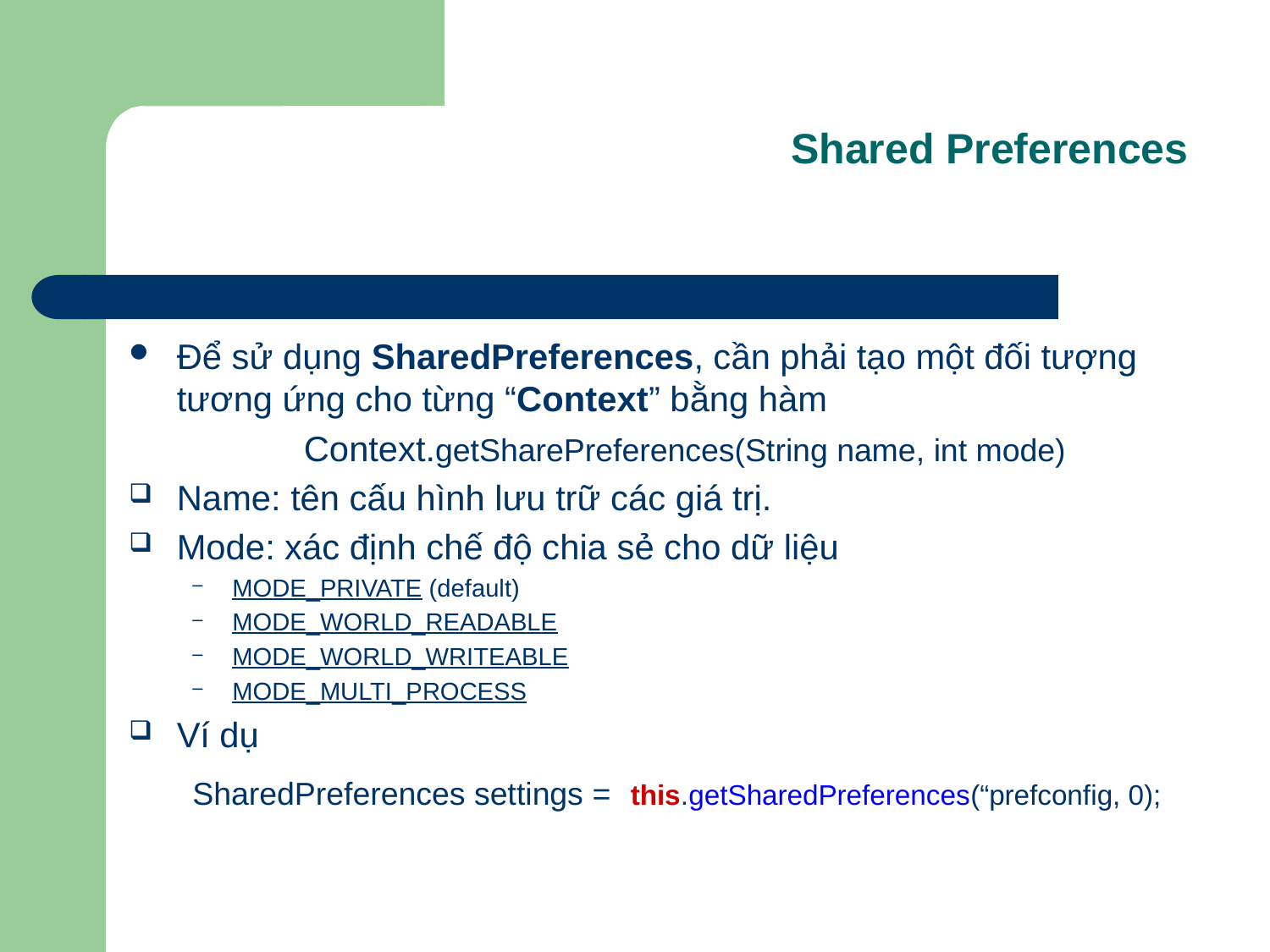

Shared Preferences
Để sử dụng SharedPreferences, cần phải tạo một đối tượng tương ứng cho từng “Context” bằng hàm
		Context.getSharePreferences(String name, int mode)
Name: tên cấu hình lưu trữ các giá trị.
Mode: xác định chế độ chia sẻ cho dữ liệu
MODE_PRIVATE (default)
MODE_WORLD_READABLE
MODE_WORLD_WRITEABLE
MODE_MULTI_PROCESS
Ví dụ
SharedPreferences settings =  this.getSharedPreferences(“prefconfig, 0);